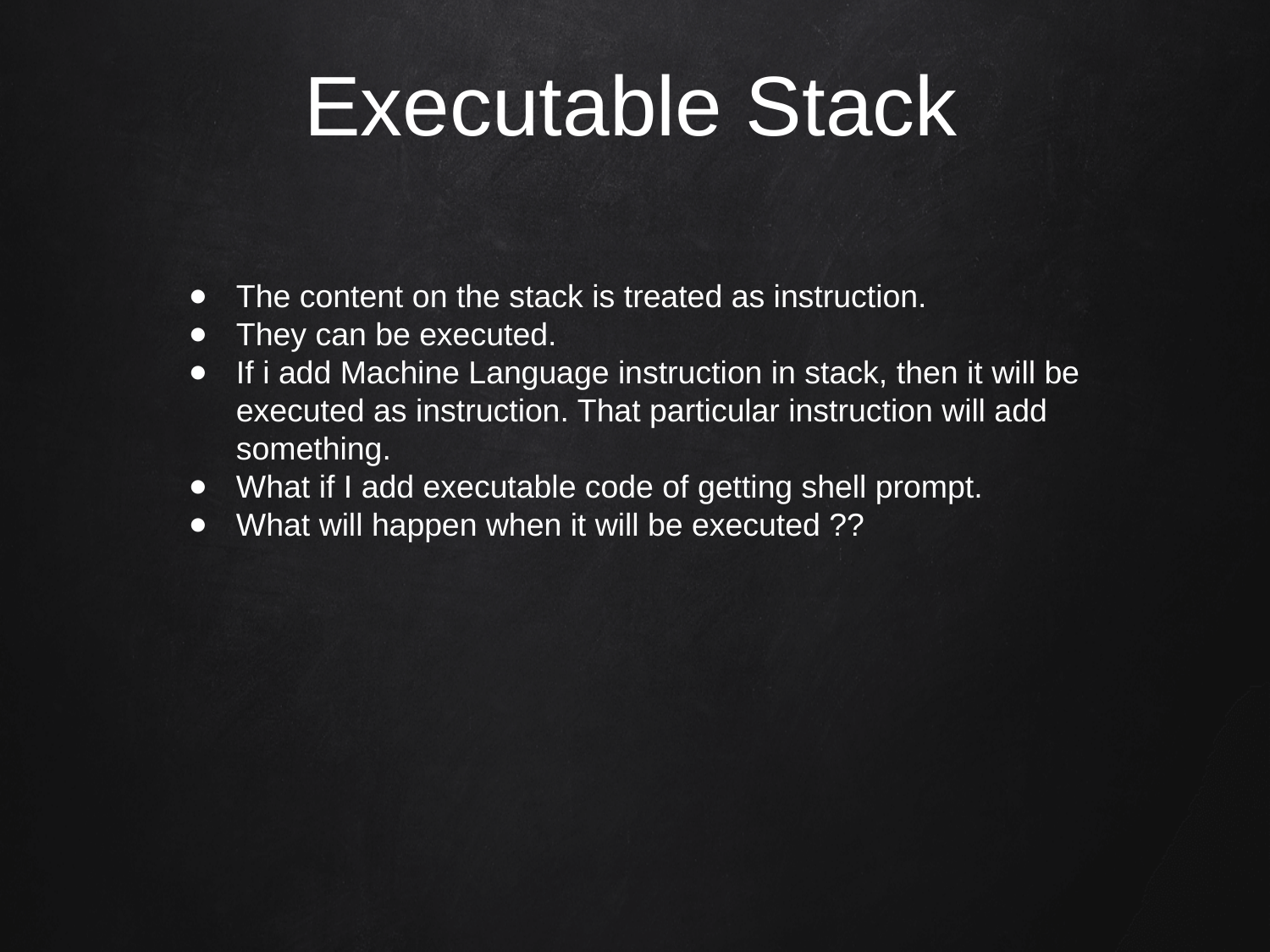

# Executable Stack
The content on the stack is treated as instruction.
They can be executed.
If i add Machine Language instruction in stack, then it will be executed as instruction. That particular instruction will add something.
What if I add executable code of getting shell prompt.
What will happen when it will be executed ??